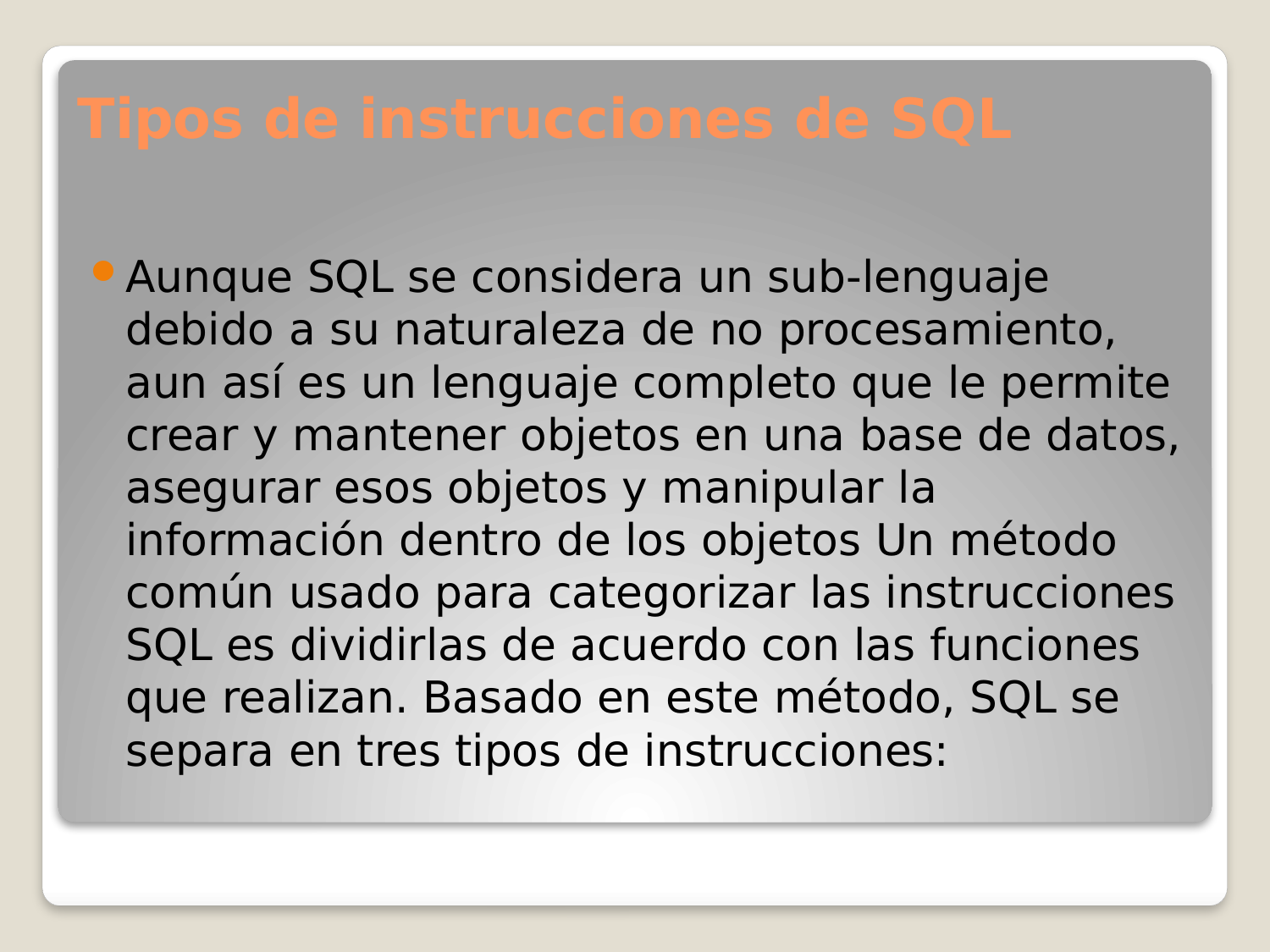

# Tipos de instrucciones de SQL
Aunque SQL se considera un sub-lenguaje debido a su naturaleza de no procesamiento, aun así es un lenguaje completo que le permite crear y mantener objetos en una base de datos, asegurar esos objetos y manipular la información dentro de los objetos Un método común usado para categorizar las instrucciones SQL es dividirlas de acuerdo con las funciones que realizan. Basado en este método, SQL se separa en tres tipos de instrucciones: